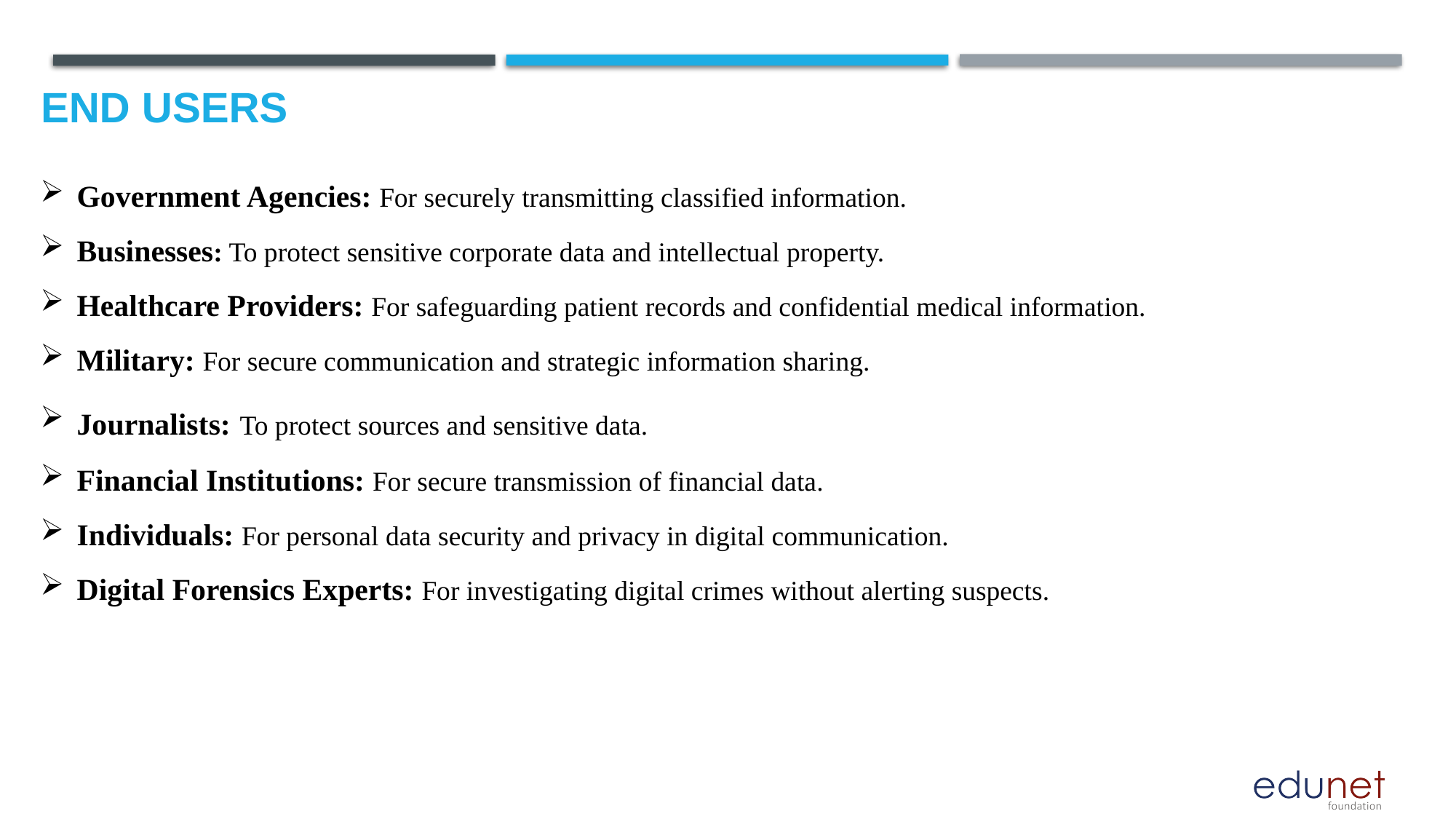

# End users
Government Agencies: For securely transmitting classified information.
Businesses: To protect sensitive corporate data and intellectual property.
Healthcare Providers: For safeguarding patient records and confidential medical information.
Military: For secure communication and strategic information sharing.
Journalists: To protect sources and sensitive data.
Financial Institutions: For secure transmission of financial data.
Individuals: For personal data security and privacy in digital communication.
Digital Forensics Experts: For investigating digital crimes without alerting suspects.